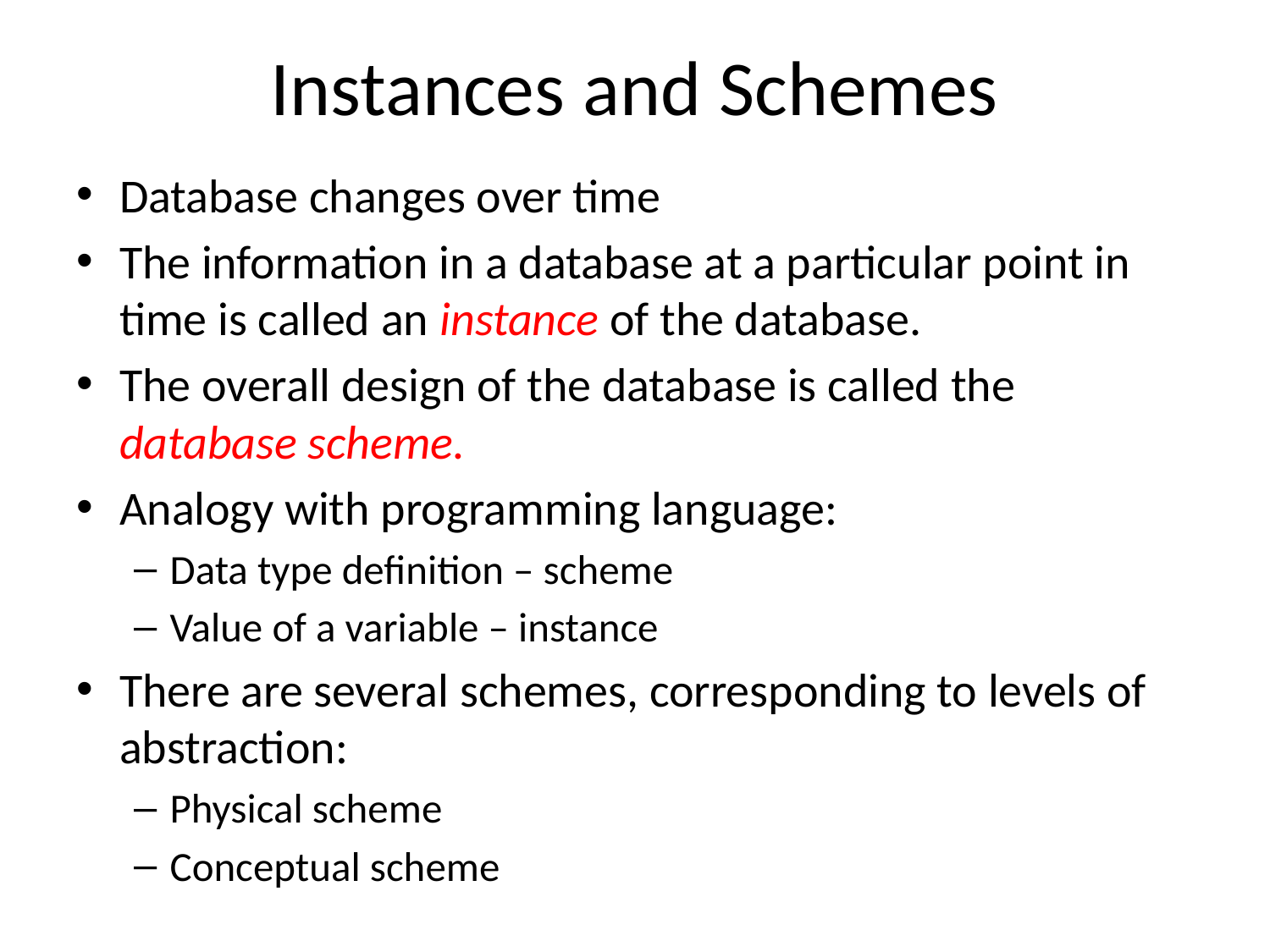

# Instances and Schemes
Database changes over time
The information in a database at a particular point in time is called an instance of the database.
The overall design of the database is called the database scheme.
Analogy with programming language:
Data type definition – scheme
Value of a variable – instance
There are several schemes, corresponding to levels of abstraction:
Physical scheme
Conceptual scheme